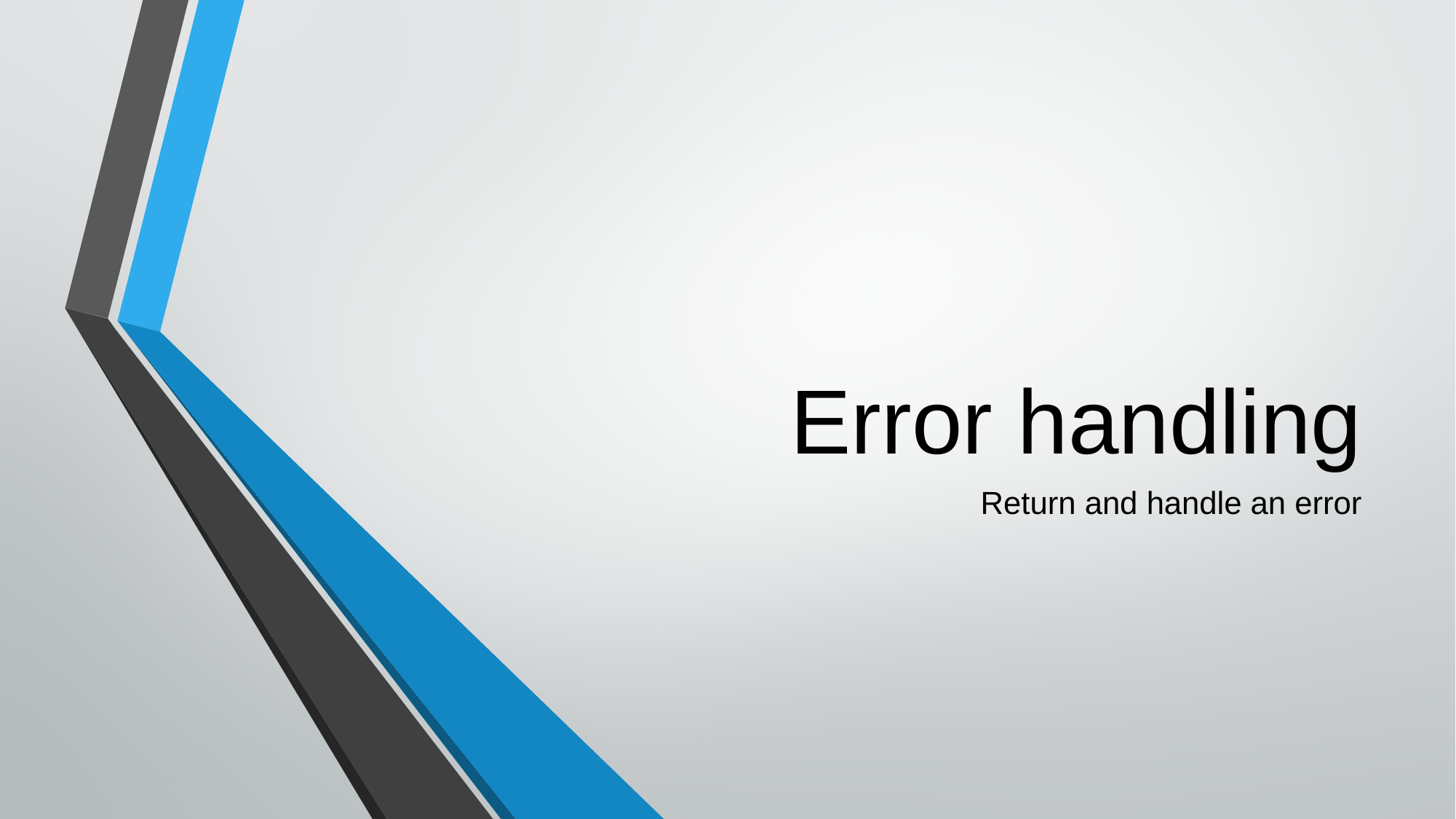

# Error handling
Return and handle an error